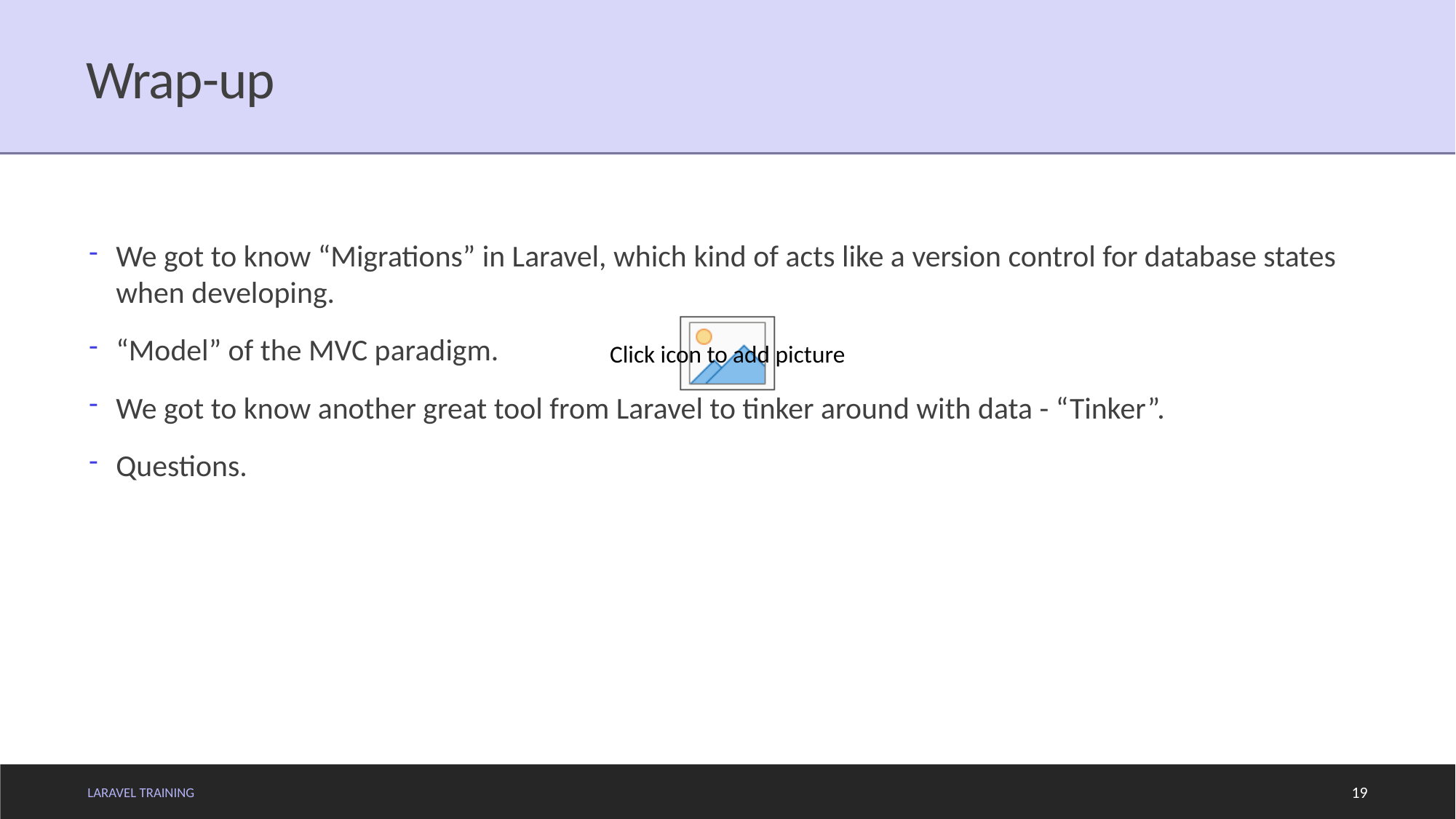

# Wrap-up

We got to know “Migrations” in Laravel, which kind of acts like a version control for database states when developing.
“Model” of the MVC paradigm.
We got to know another great tool from Laravel to tinker around with data - “Tinker”.
Questions.

LARAVEL TRAINING
19